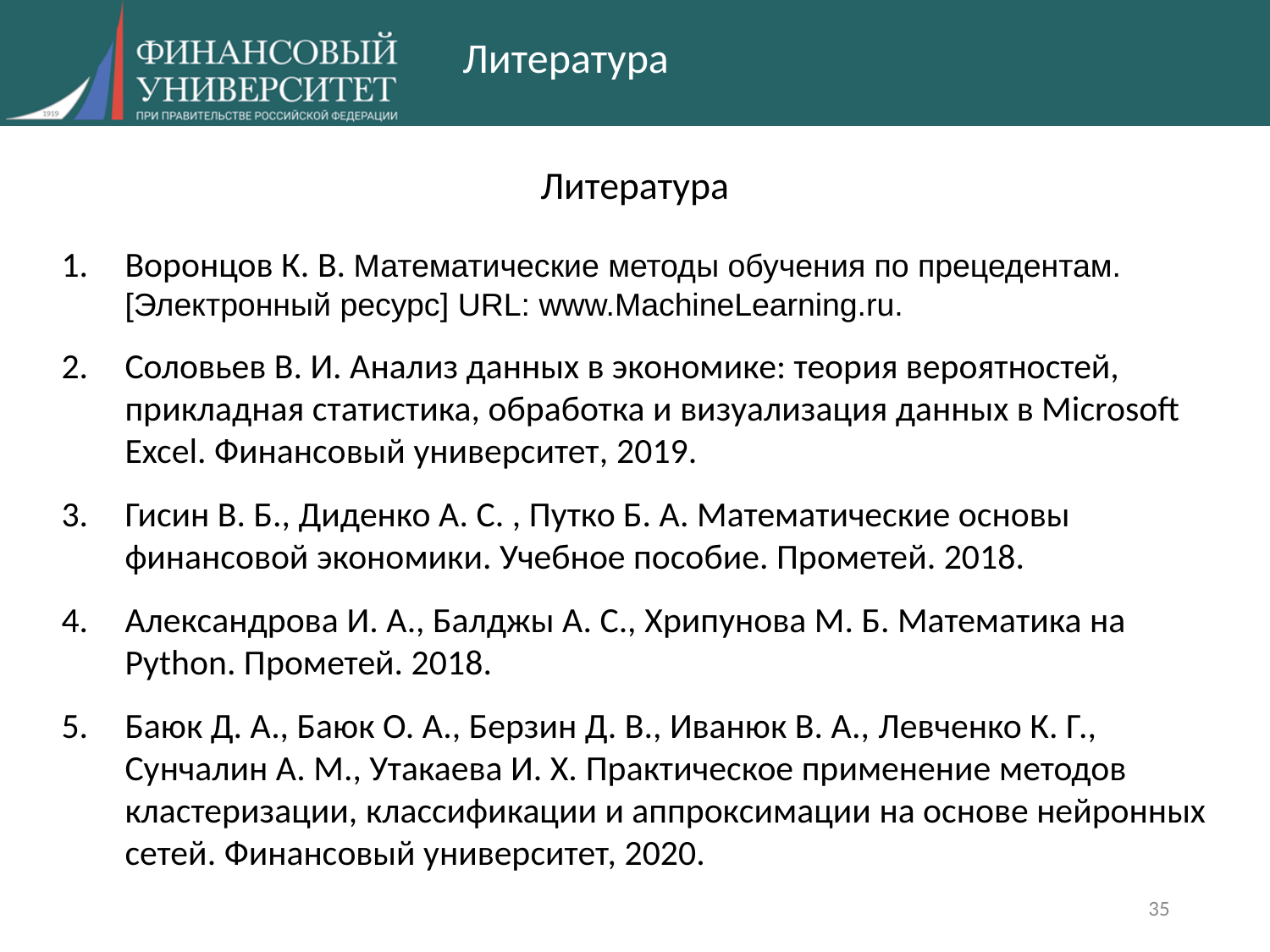

# Литература
Литература
Воронцов К. В. Математические методы обучения по прецедентам.[Электронный ресурс] URL: www.MachineLearning.ru.
Соловьев В. И. Анализ данных в экономике: теория вероятностей, прикладная статистика, обработка и визуализация данных в Microsoft Excel. Финансовый университет, 2019.
Гисин В. Б., Диденко А. С. , Путко Б. А. Математические основы финансовой экономики. Учебное пособие. Прометей. 2018.
Александрова И. А., Балджы А. С., Хрипунова М. Б. Математика на Python. Прометей. 2018.
Баюк Д. А., Баюк О. А., Берзин Д. В., Иванюк В. А., Левченко К. Г., Сунчалин А. М., Утакаева И. Х. Практическое применение методов кластеризации, классификации и аппроксимации на основе нейронных сетей. Финансовый университет, 2020.
35